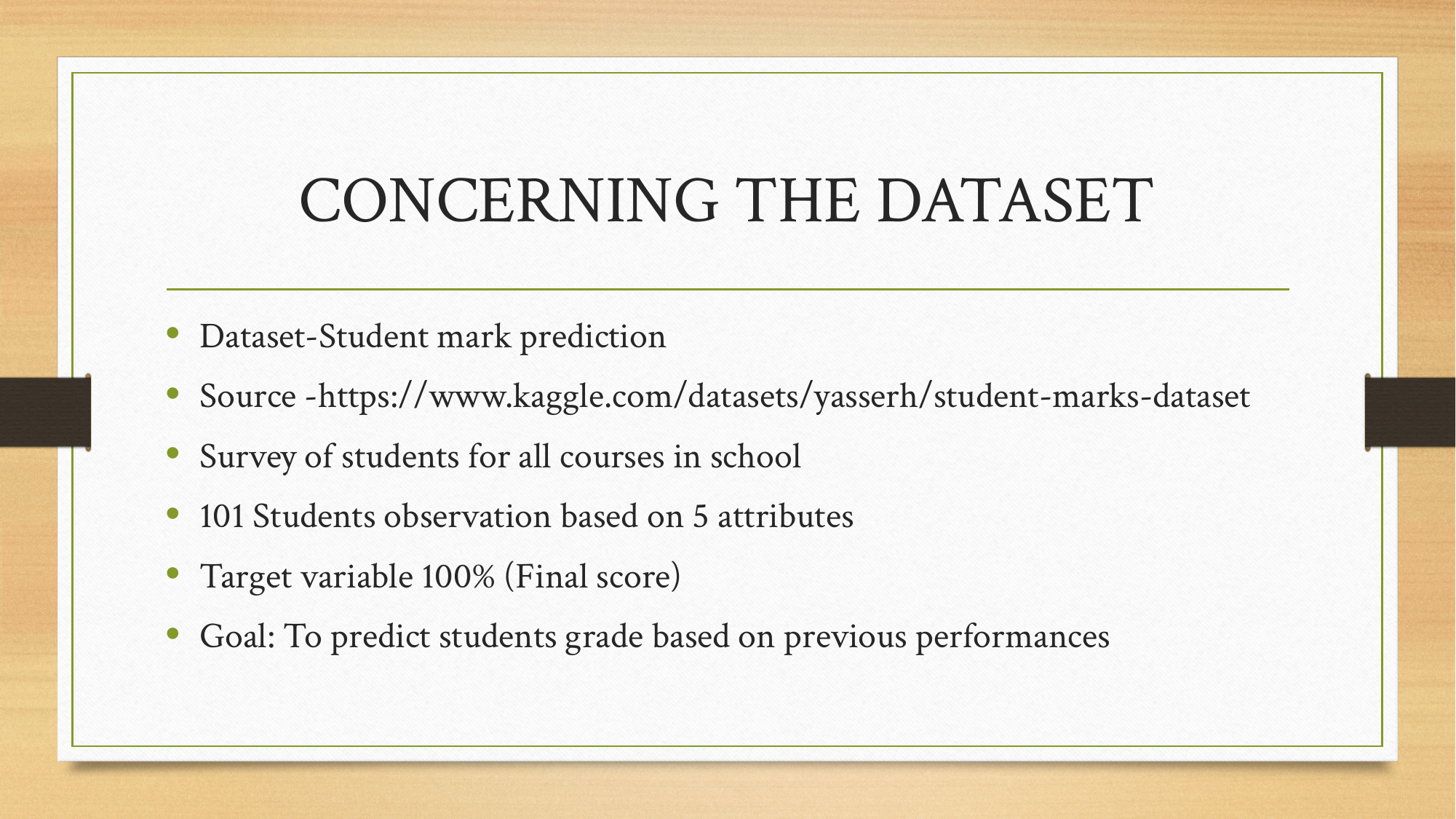

# CONCERNING THE DATASET
Dataset-Student mark prediction
Source -https://www.kaggle.com/datasets/yasserh/student-marks-dataset
Survey of students for all courses in school
101 Students observation based on 5 attributes
Target variable 100% (Final score)
Goal: To predict students grade based on previous performances